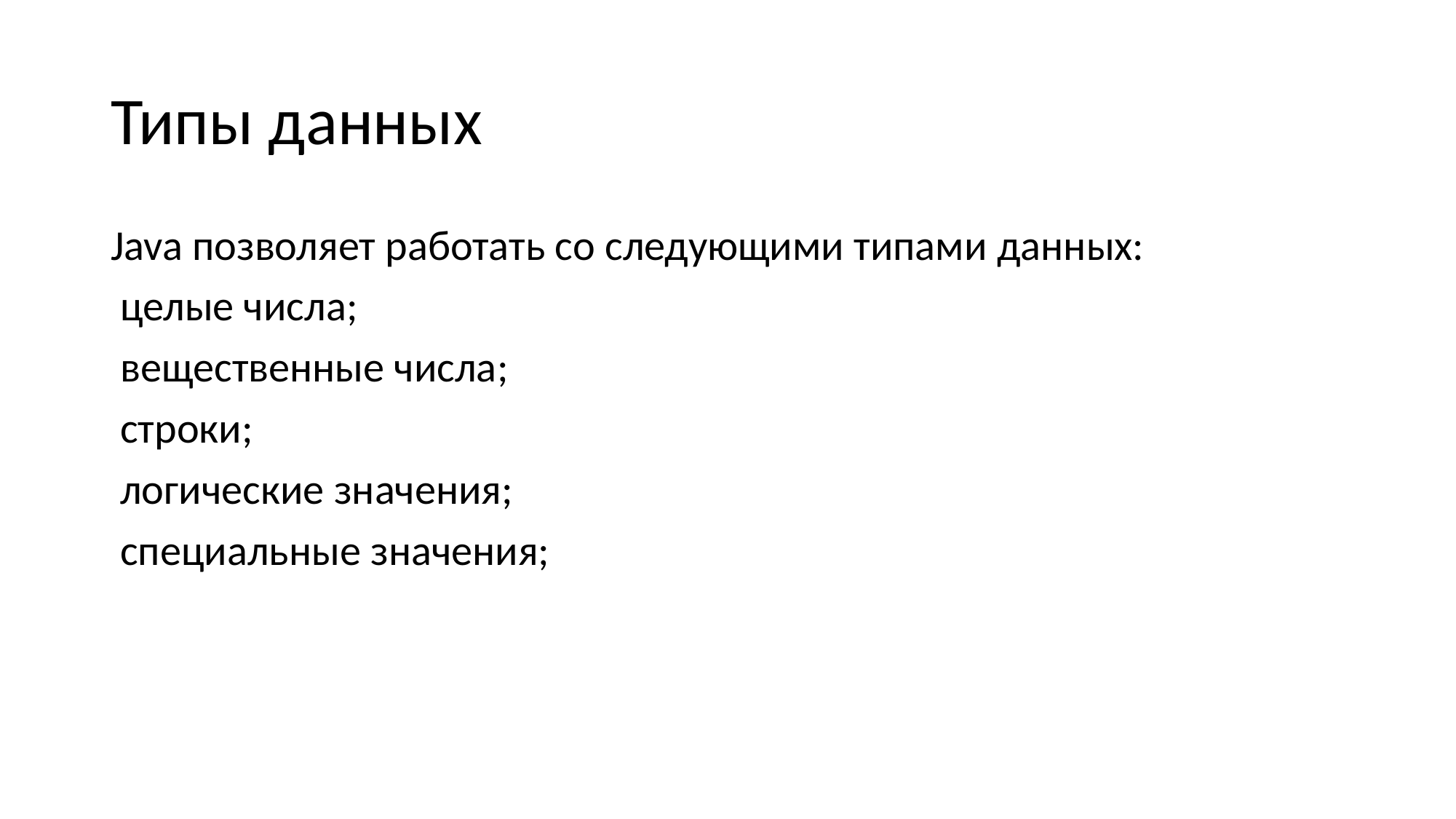

Типы данных
Java позволяет работать со следующими типами данных:
 целые числа;
 вещественные числа;
 строки;
 логические значения;
 специальные значения;